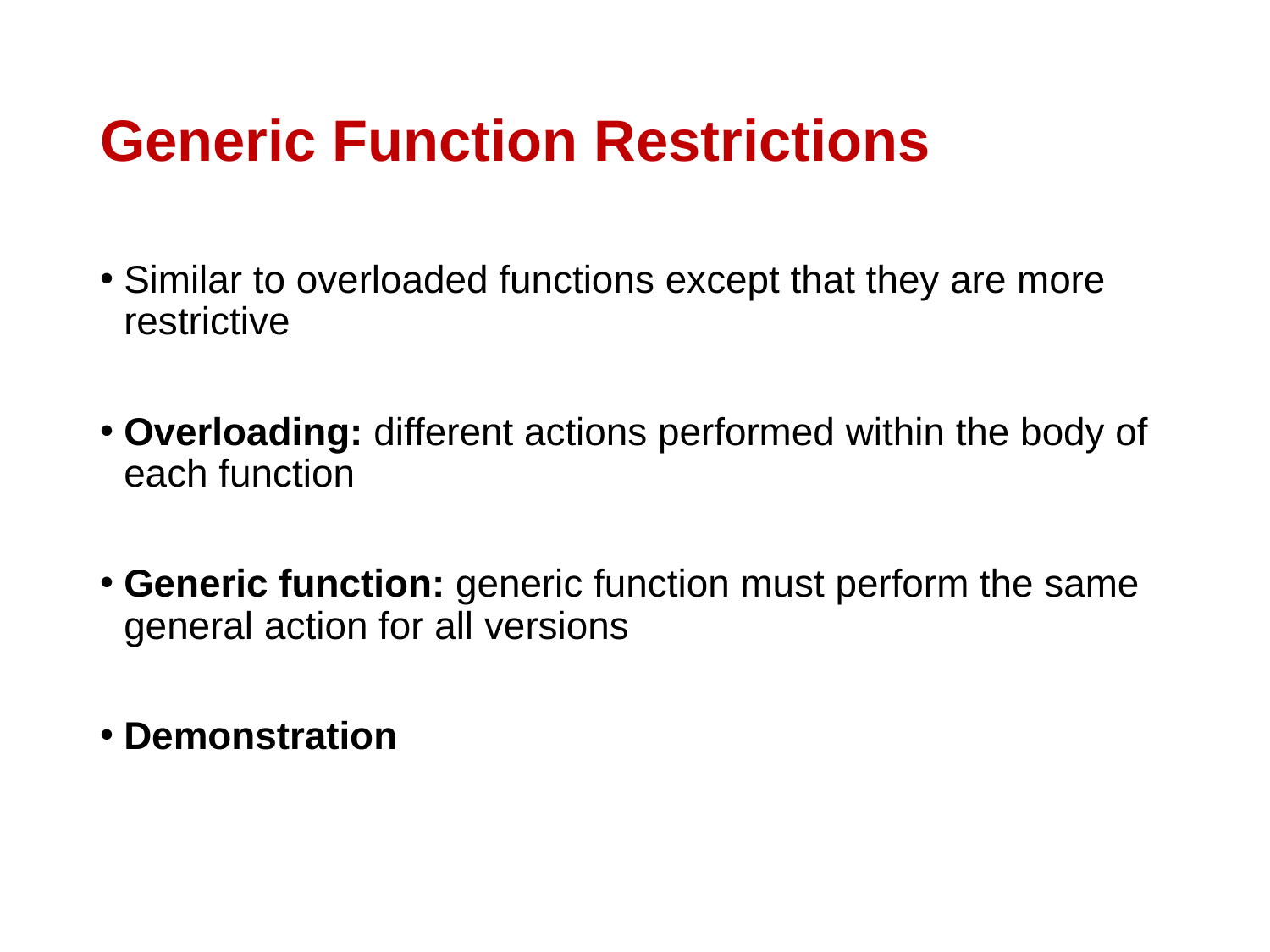

# Generic Function Restrictions
Similar to overloaded functions except that they are more restrictive

Overloading: different actions performed within the body of each function

Generic function: generic function must perform the same general action for all versions

Demonstration